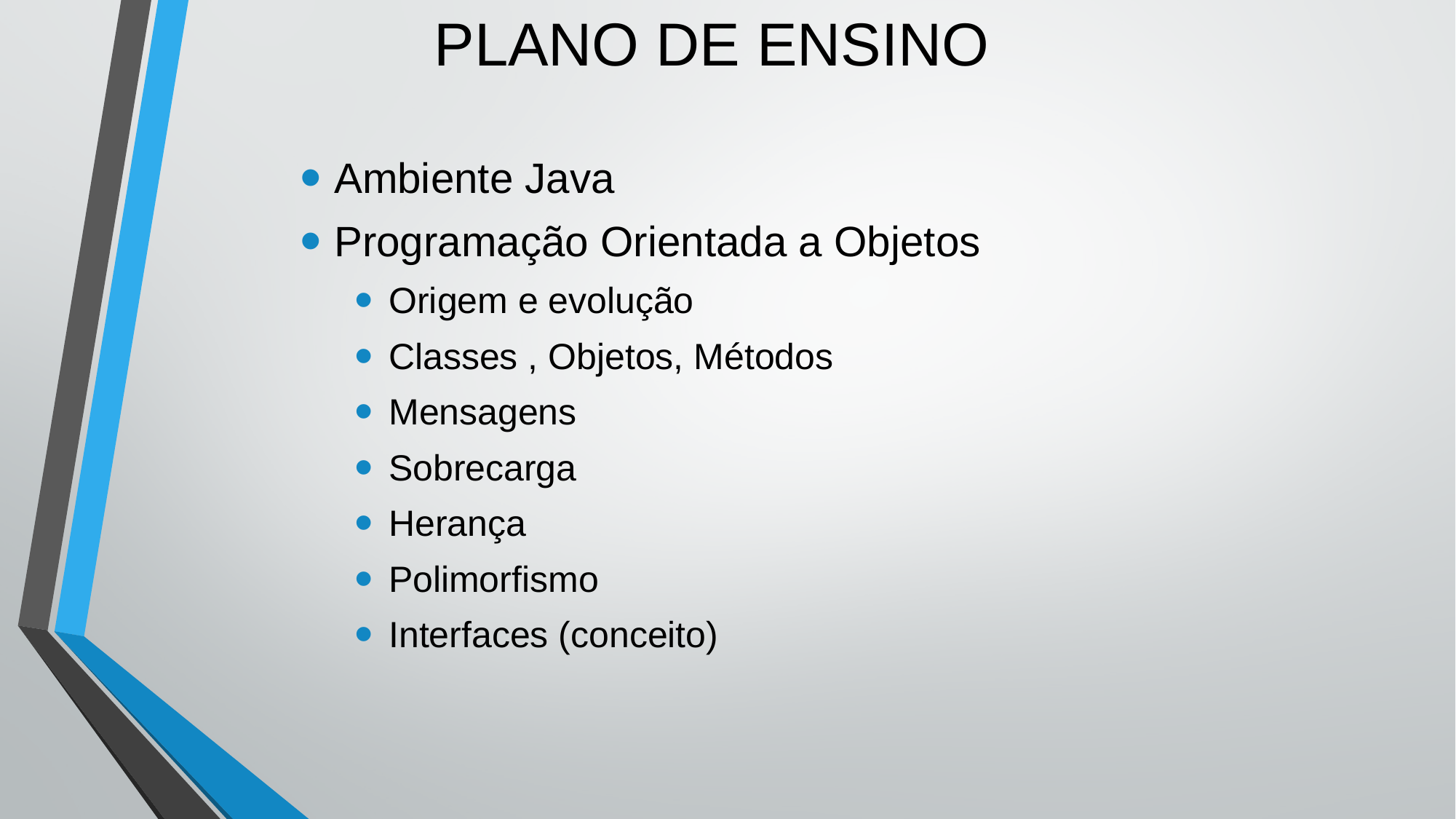

# PLANO DE ENSINO
Ambiente Java
Programação Orientada a Objetos
Origem e evolução
Classes , Objetos, Métodos
Mensagens
Sobrecarga
Herança
Polimorfismo
Interfaces (conceito)